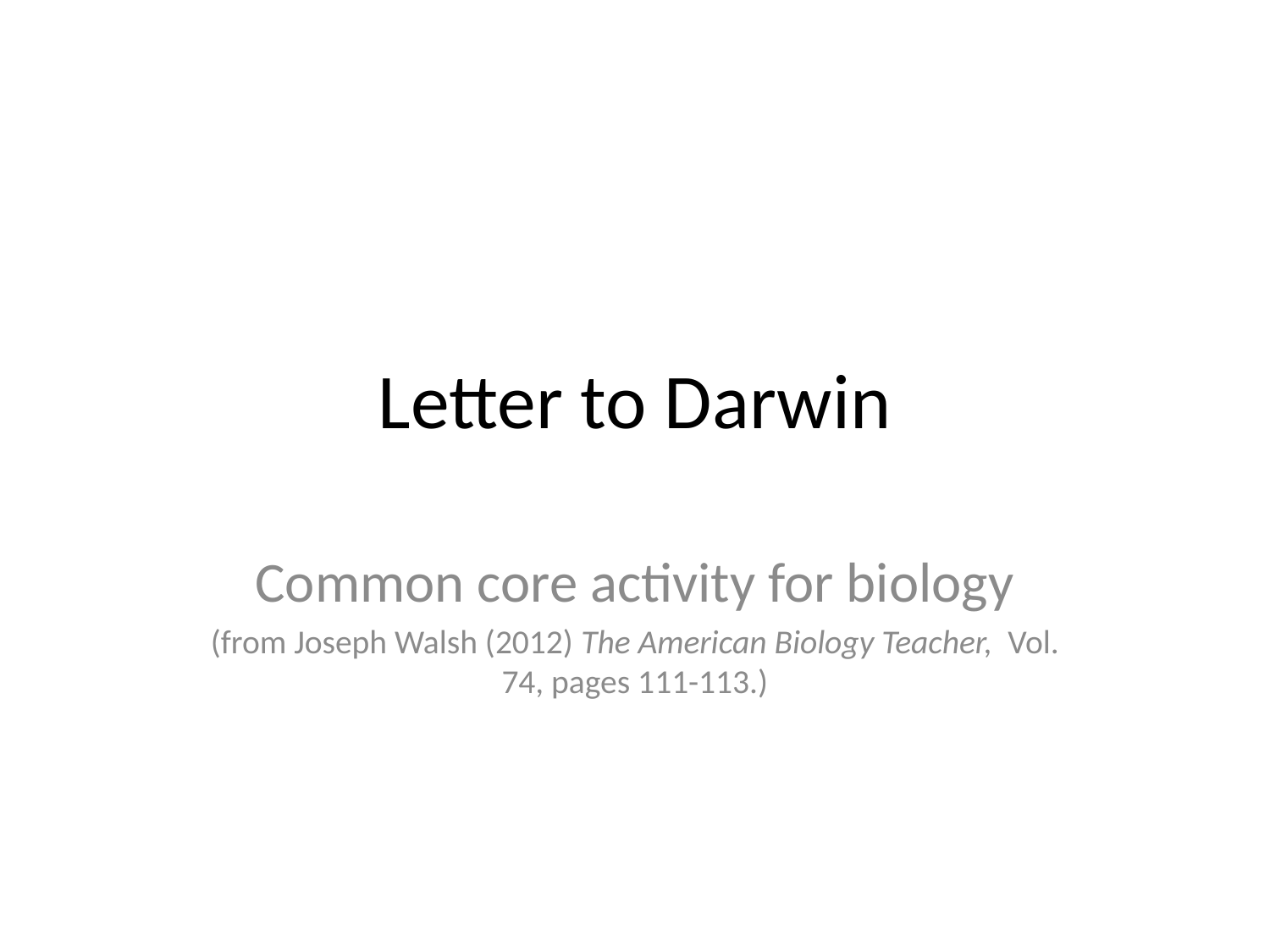

# Letter to Darwin
Common core activity for biology
(from Joseph Walsh (2012) The American Biology Teacher,  Vol. 74, pages 111-113.)